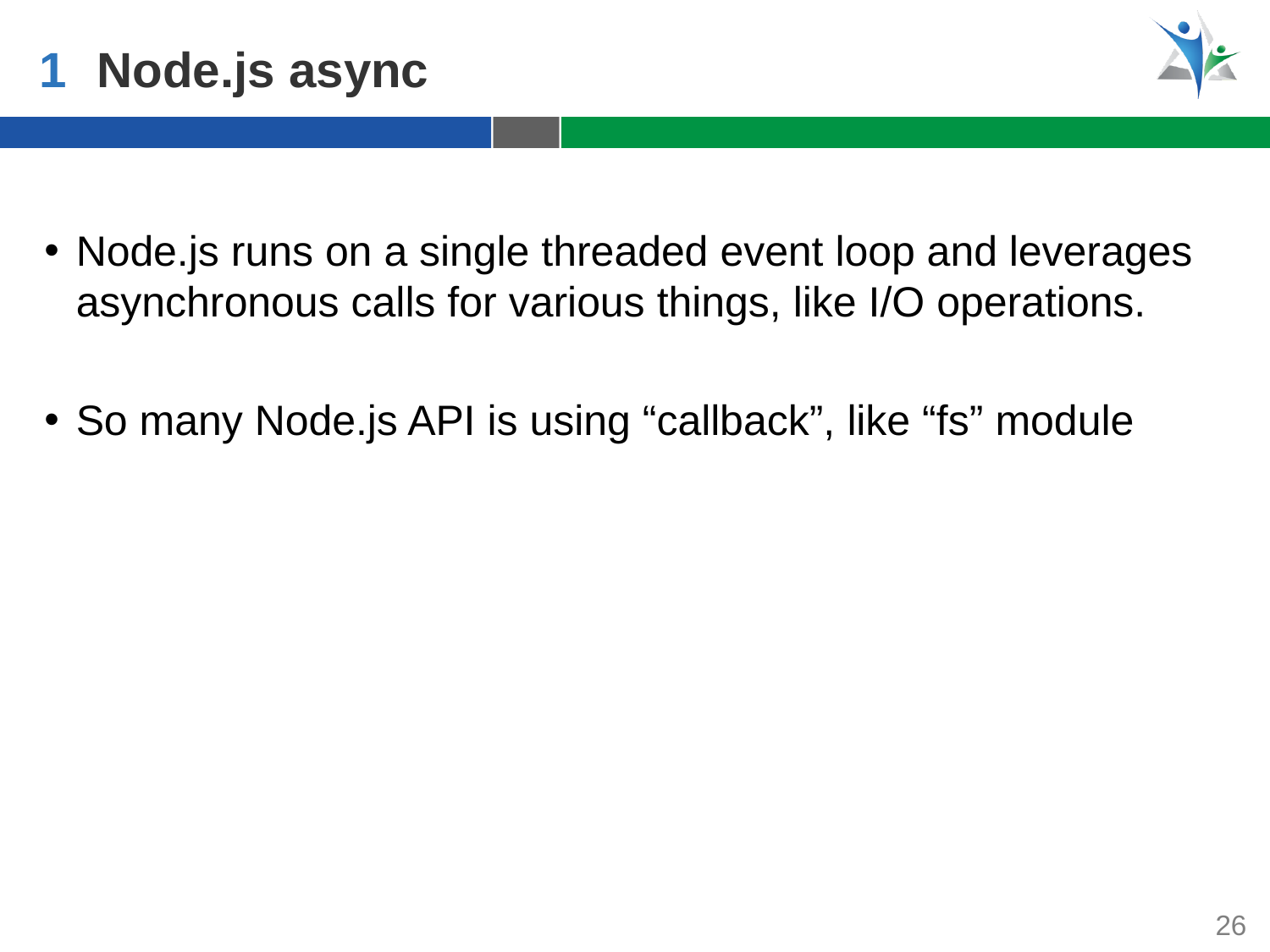

1
Node.js async

Node.js runs on a single threaded event loop and leverages asynchronous calls for various things, like I/O operations.

So many Node.js API is using “callback”, like “fs” module